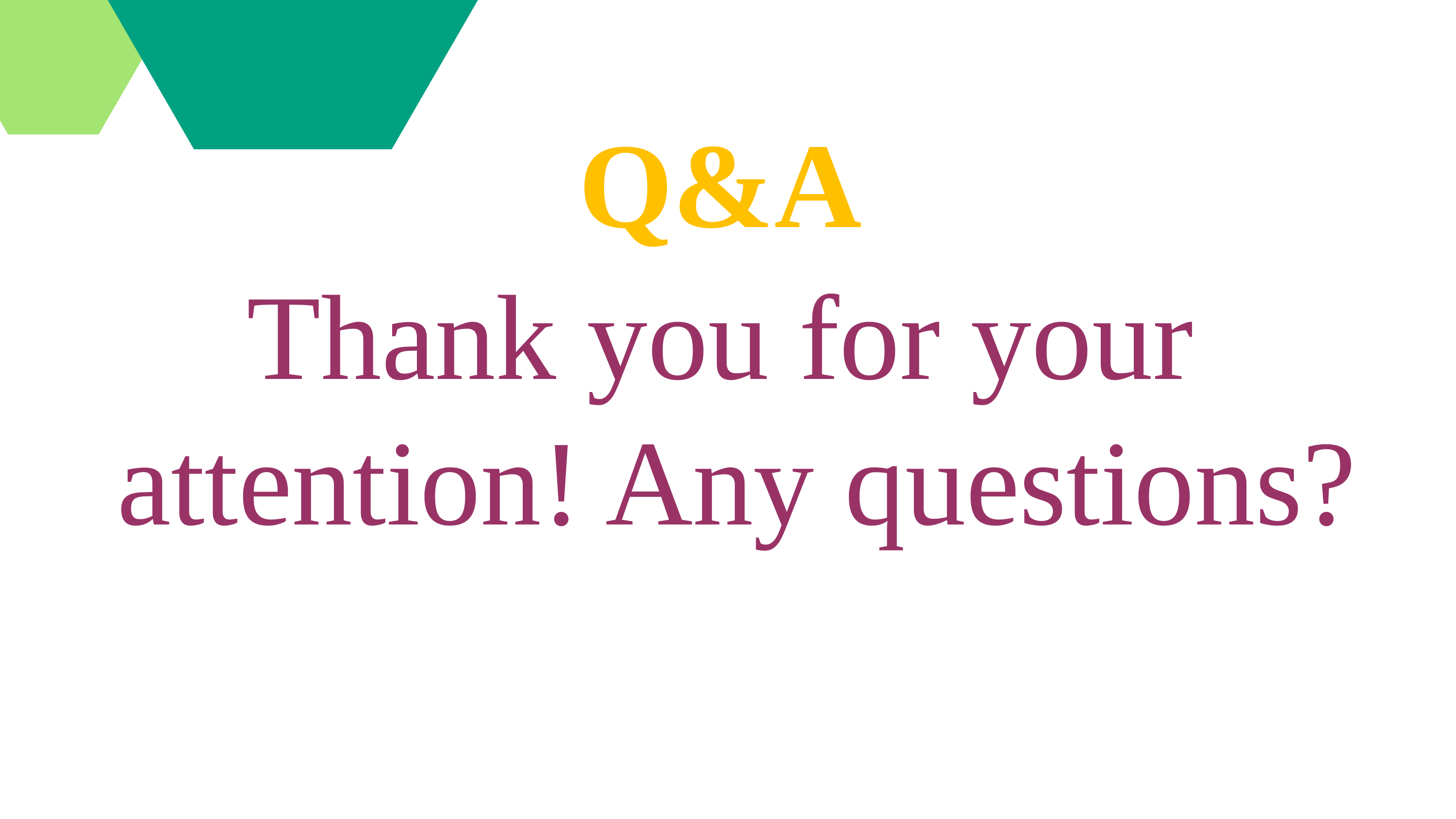

Q&A
Thank you for your attention! Any questions?